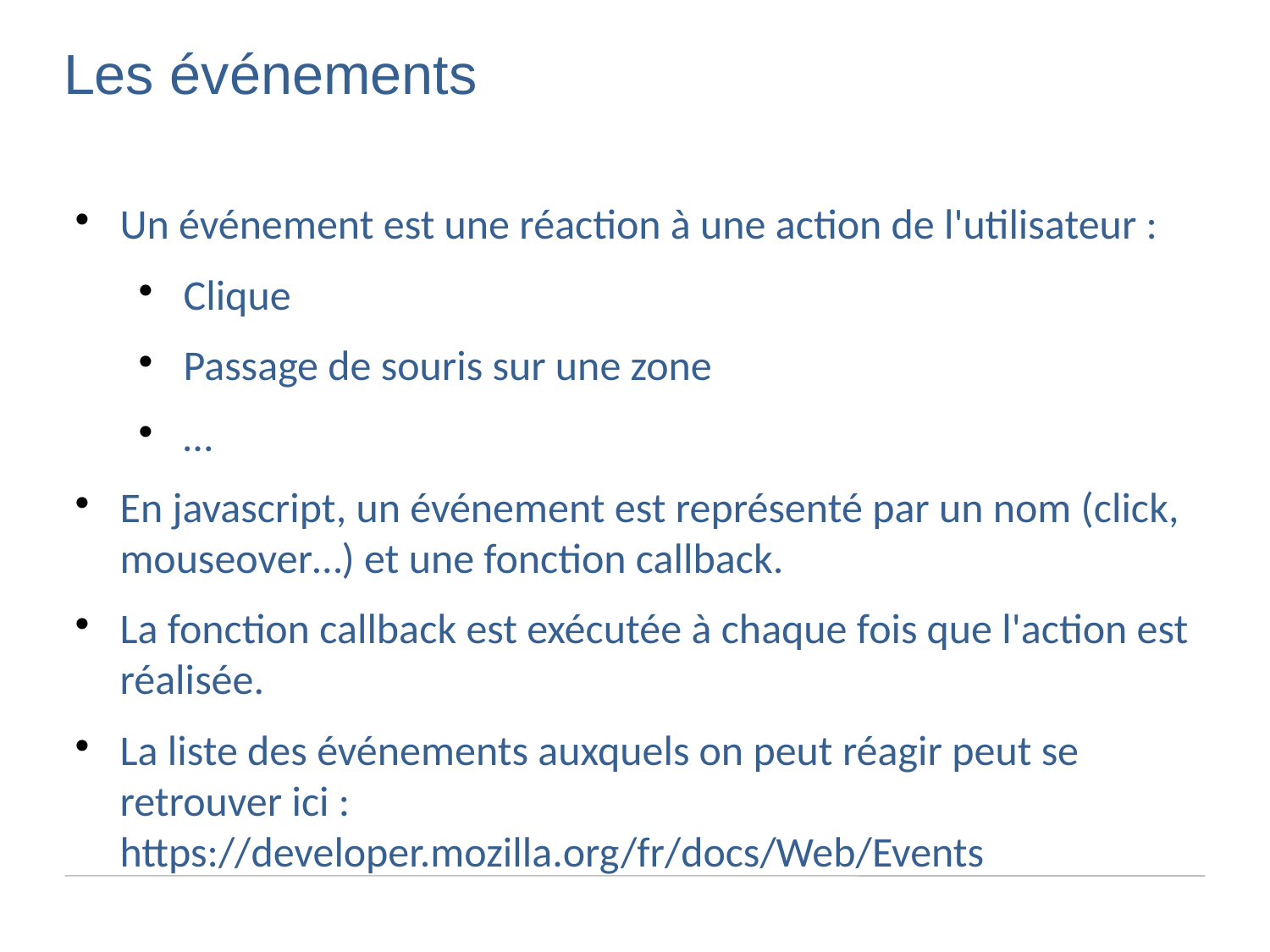

Les événements
Un événement est une réaction à une action de l'utilisateur :
Clique
Passage de souris sur une zone
…
En javascript, un événement est représenté par un nom (click, mouseover…) et une fonction callback.
La fonction callback est exécutée à chaque fois que l'action est réalisée.
La liste des événements auxquels on peut réagir peut se retrouver ici : https://developer.mozilla.org/fr/docs/Web/Events